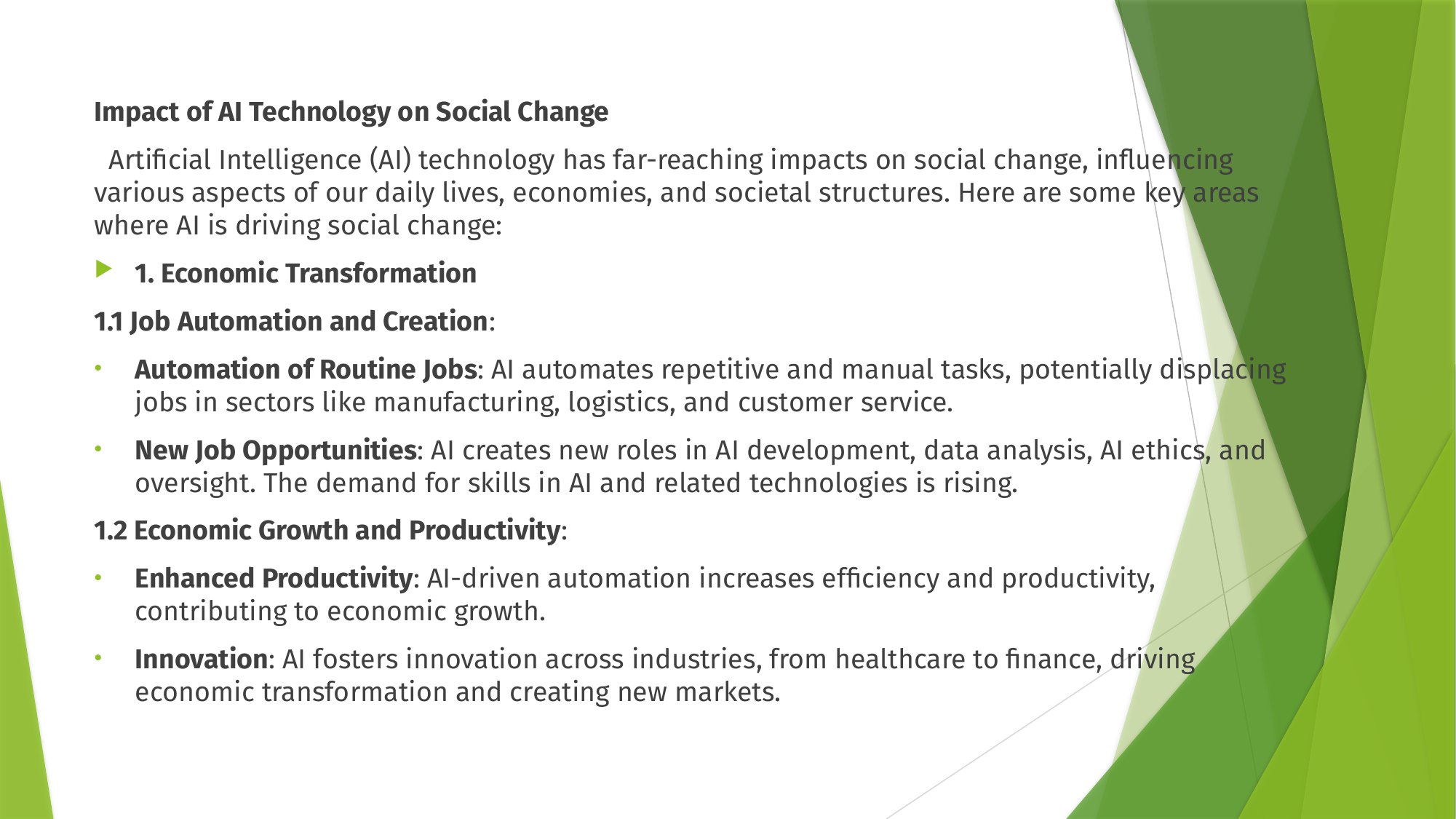

Impact of AI Technology on Social Change
  Artificial Intelligence (AI) technology has far-reaching impacts on social change, influencing   various aspects of our daily lives, economies, and societal structures. Here are some key areas where AI is driving social change:
1. Economic Transformation
1.1 Job Automation and Creation:
Automation of Routine Jobs: AI automates repetitive and manual tasks, potentially displacing jobs in sectors like manufacturing, logistics, and customer service.
New Job Opportunities: AI creates new roles in AI development, data analysis, AI ethics, and oversight. The demand for skills in AI and related technologies is rising.
1.2 Economic Growth and Productivity:
Enhanced Productivity: AI-driven automation increases efficiency and productivity, contributing to economic growth.
Innovation: AI fosters innovation across industries, from healthcare to finance, driving economic transformation and creating new markets.